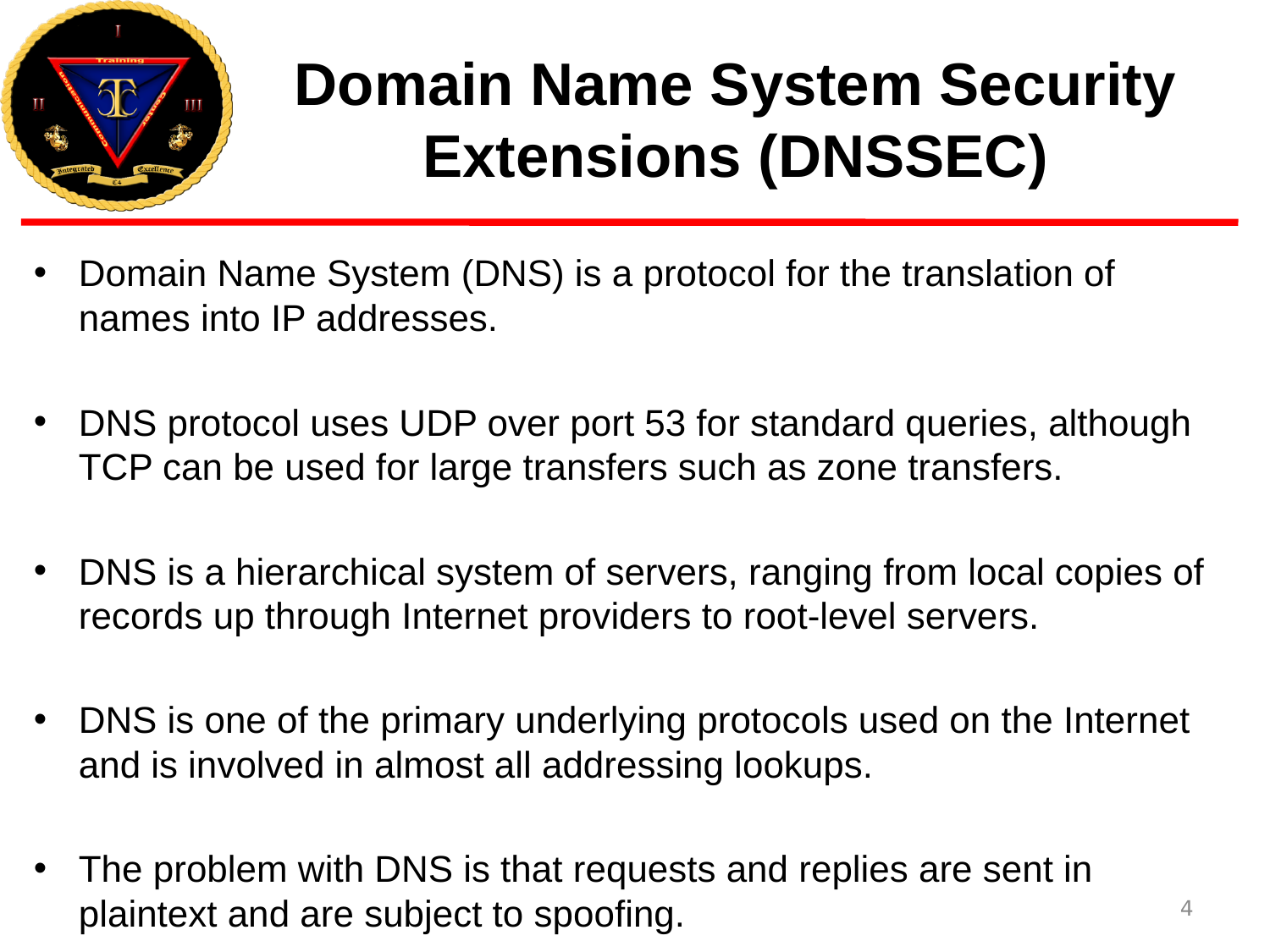

# Domain Name System Security Extensions (DNSSEC)
Domain Name System (DNS) is a protocol for the translation of names into IP addresses.

DNS protocol uses UDP over port 53 for standard queries, although TCP can be used for large transfers such as zone transfers.

DNS is a hierarchical system of servers, ranging from local copies of records up through Internet providers to root-level servers.

DNS is one of the primary underlying protocols used on the Internet and is involved in almost all addressing lookups.

The problem with DNS is that requests and replies are sent in plaintext and are subject to spoofing.
4